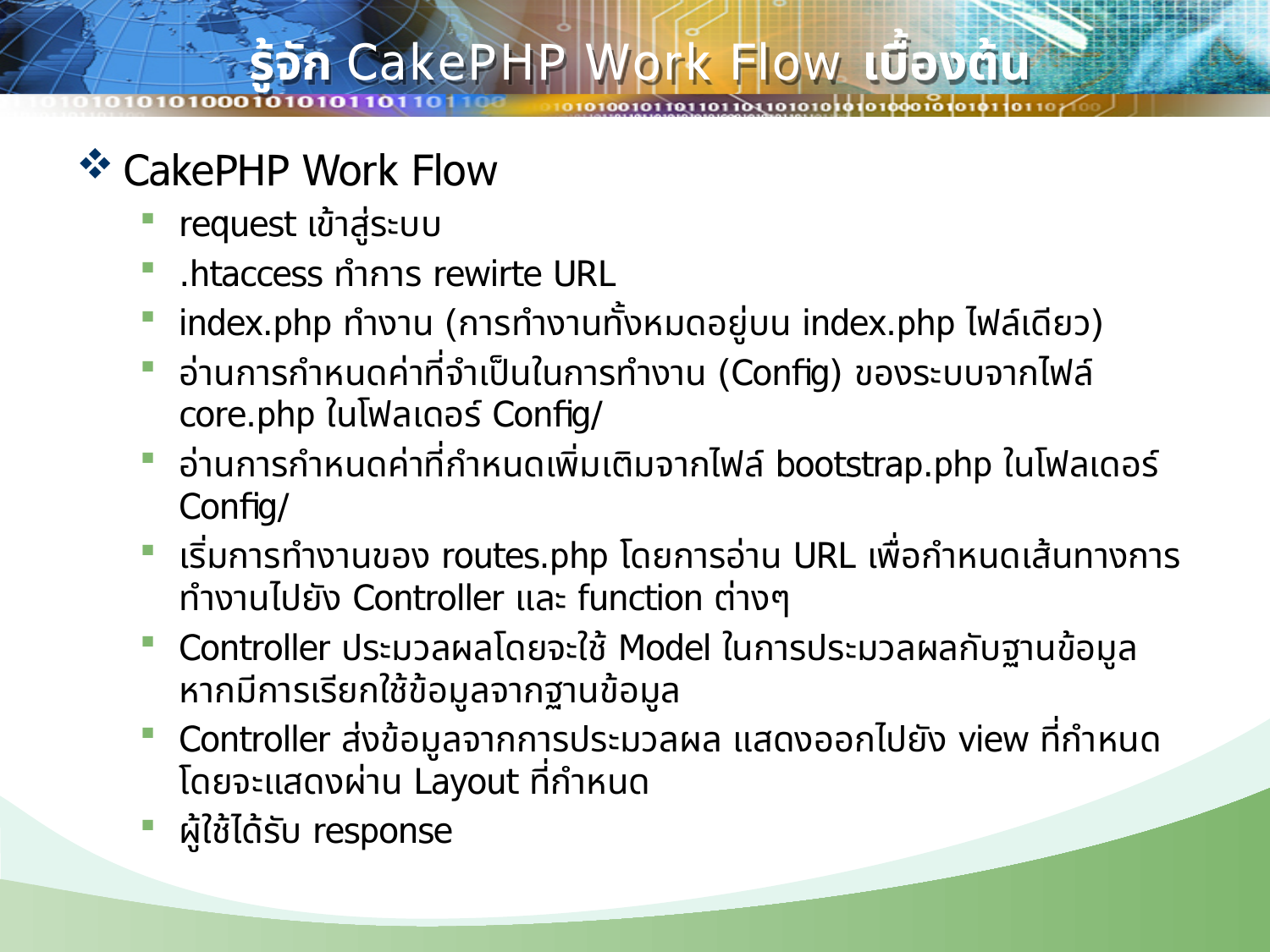

# รู้จัก CakePHP Work Flow เบื้องต้น
CakePHP Work Flow
request เข้าสู่ระบบ
.htaccess ทำการ rewirte URL
index.php ทำงาน (การทำงานทั้งหมดอยู่บน index.php ไฟล์เดียว)
อ่านการกำหนดค่าที่จำเป็นในการทำงาน (Config) ของระบบจากไฟล์ core.php ในโฟลเดอร์ Config/
อ่านการกำหนดค่าที่กำหนดเพิ่มเติมจากไฟล์ bootstrap.php ในโฟลเดอร์ Config/
เริ่มการทำงานของ routes.php โดยการอ่าน URL เพื่อกำหนดเส้นทางการทำงานไปยัง Controller และ function ต่างๆ
Controller ประมวลผลโดยจะใช้ Model ในการประมวลผลกับฐานข้อมูล หากมีการเรียกใช้ข้อมูลจากฐานข้อมูล
Controller ส่งข้อมูลจากการประมวลผล แสดงออกไปยัง view ที่กำหนดโดยจะแสดงผ่าน Layout ที่กำหนด
ผู้ใช้ได้รับ response